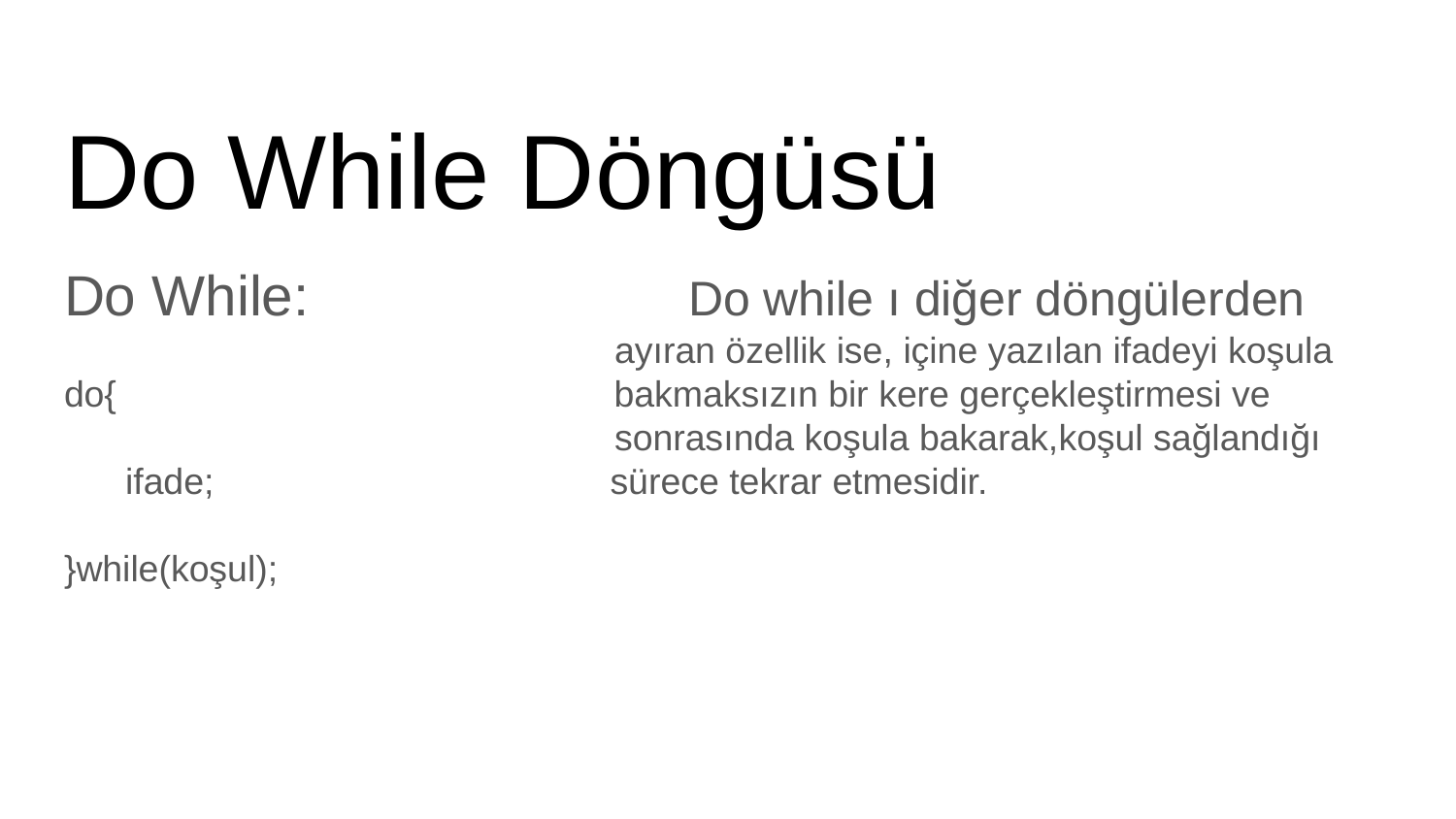

# Do While Döngüsü
Do While:                        Do while ı diğer döngülerden
                                                      ayıran özellik ise, içine yazılan ifadeyi koşula
do{                                                 bakmaksızın bir kere gerçekleştirmesi ve
                                                      sonrasında koşula bakarak,koşul sağlandığı
      ifade;                                       sürece tekrar etmesidir.

}while(koşul);